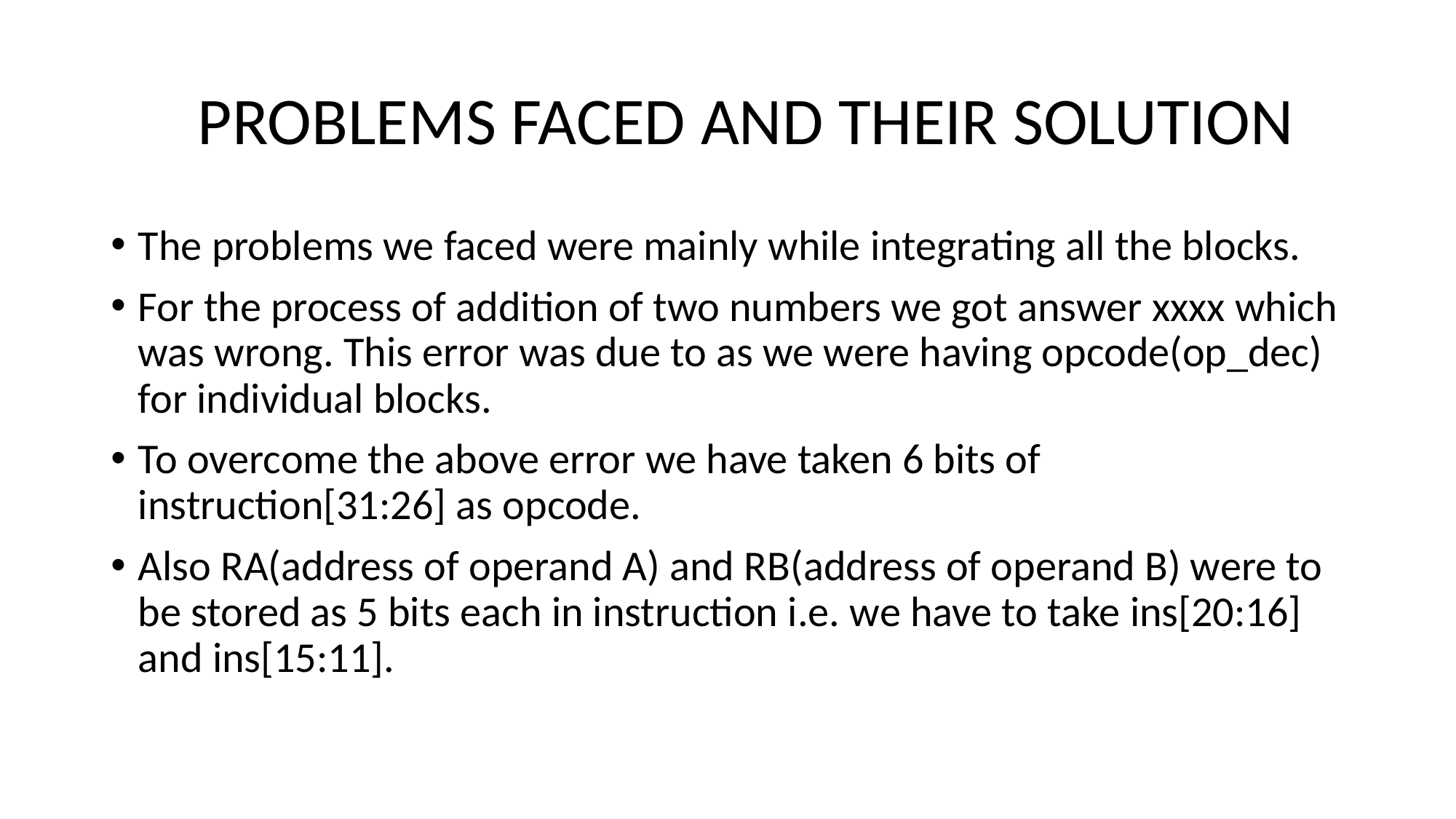

# PROBLEMS FACED AND THEIR SOLUTION
The problems we faced were mainly while integrating all the blocks.
For the process of addition of two numbers we got answer xxxx which was wrong. This error was due to as we were having opcode(op_dec) for individual blocks.
To overcome the above error we have taken 6 bits of instruction[31:26] as opcode.
Also RA(address of operand A) and RB(address of operand B) were to be stored as 5 bits each in instruction i.e. we have to take ins[20:16] and ins[15:11].